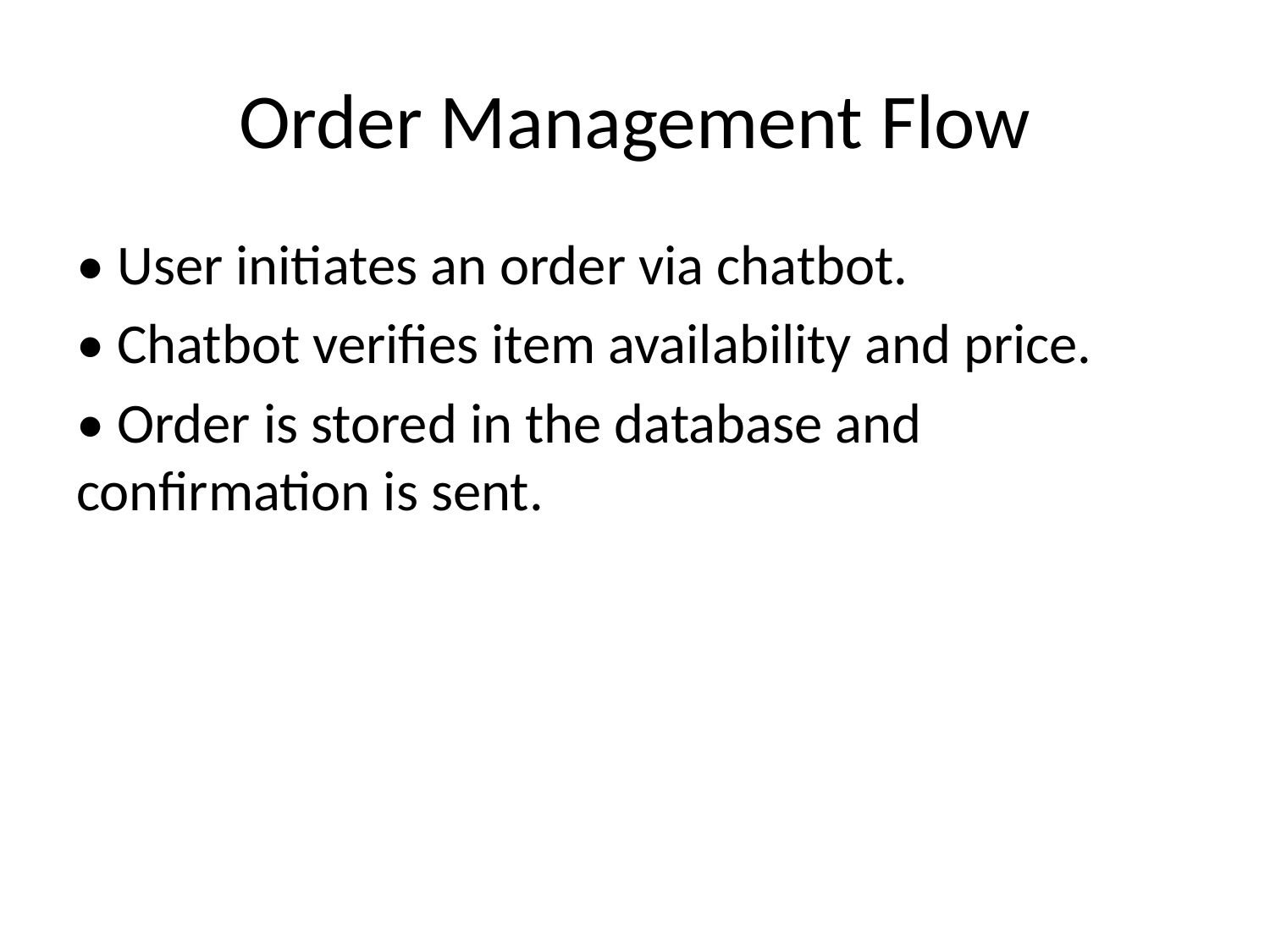

# Order Management Flow
• User initiates an order via chatbot.
• Chatbot verifies item availability and price.
• Order is stored in the database and confirmation is sent.